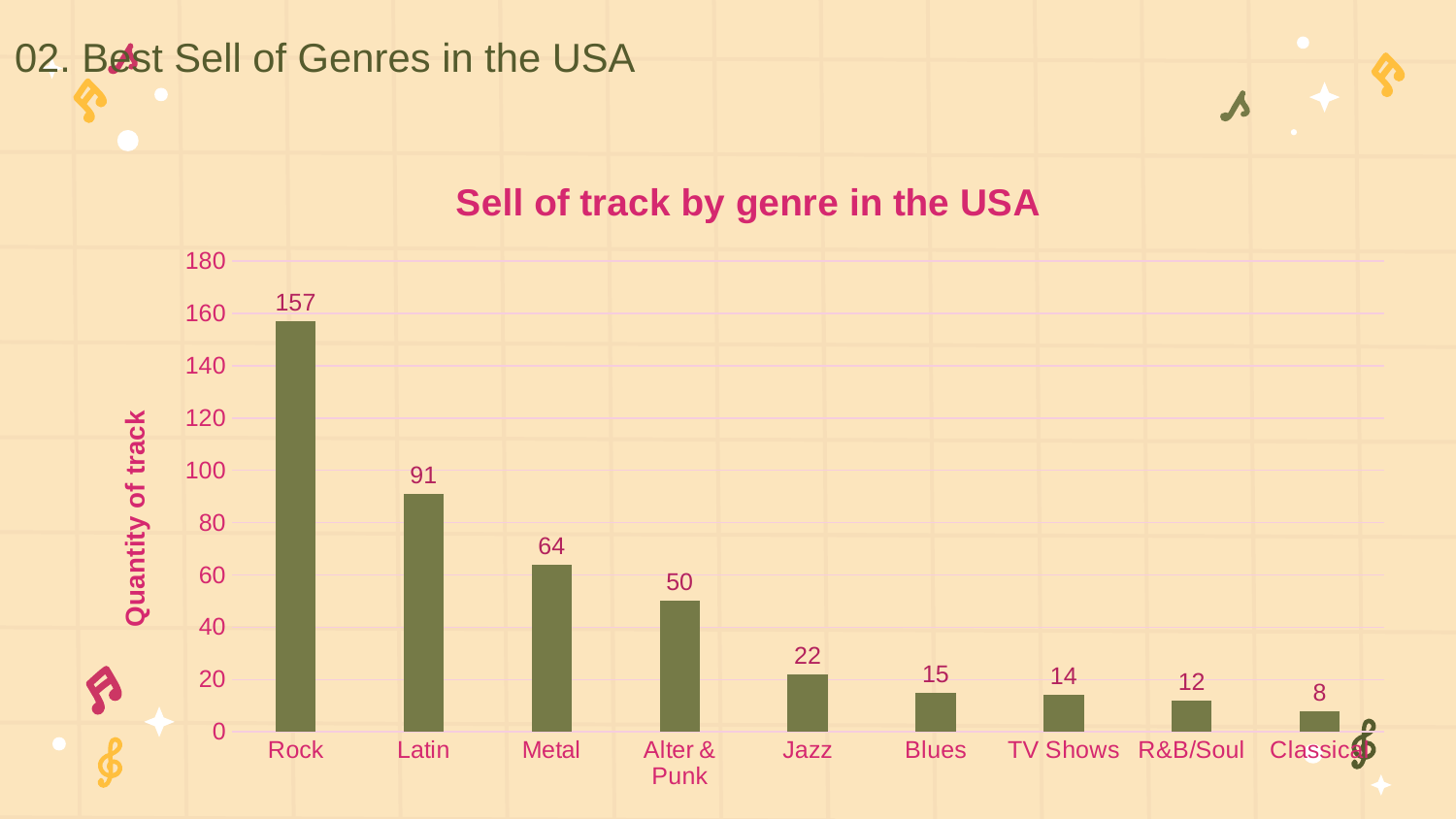

02. Best Sell of Genres in the USA

### Chart: Sell of track by genre in the USA

| Category | Total |
|---|---|
| Rock | 157.0 |
| Latin | 91.0 |
| Metal | 64.0 |
| Alter & Punk | 50.0 |
| Jazz | 22.0 |
| Blues | 15.0 |
| TV Shows | 14.0 |
| R&B/Soul | 12.0 |
| Classical | 8.0 |